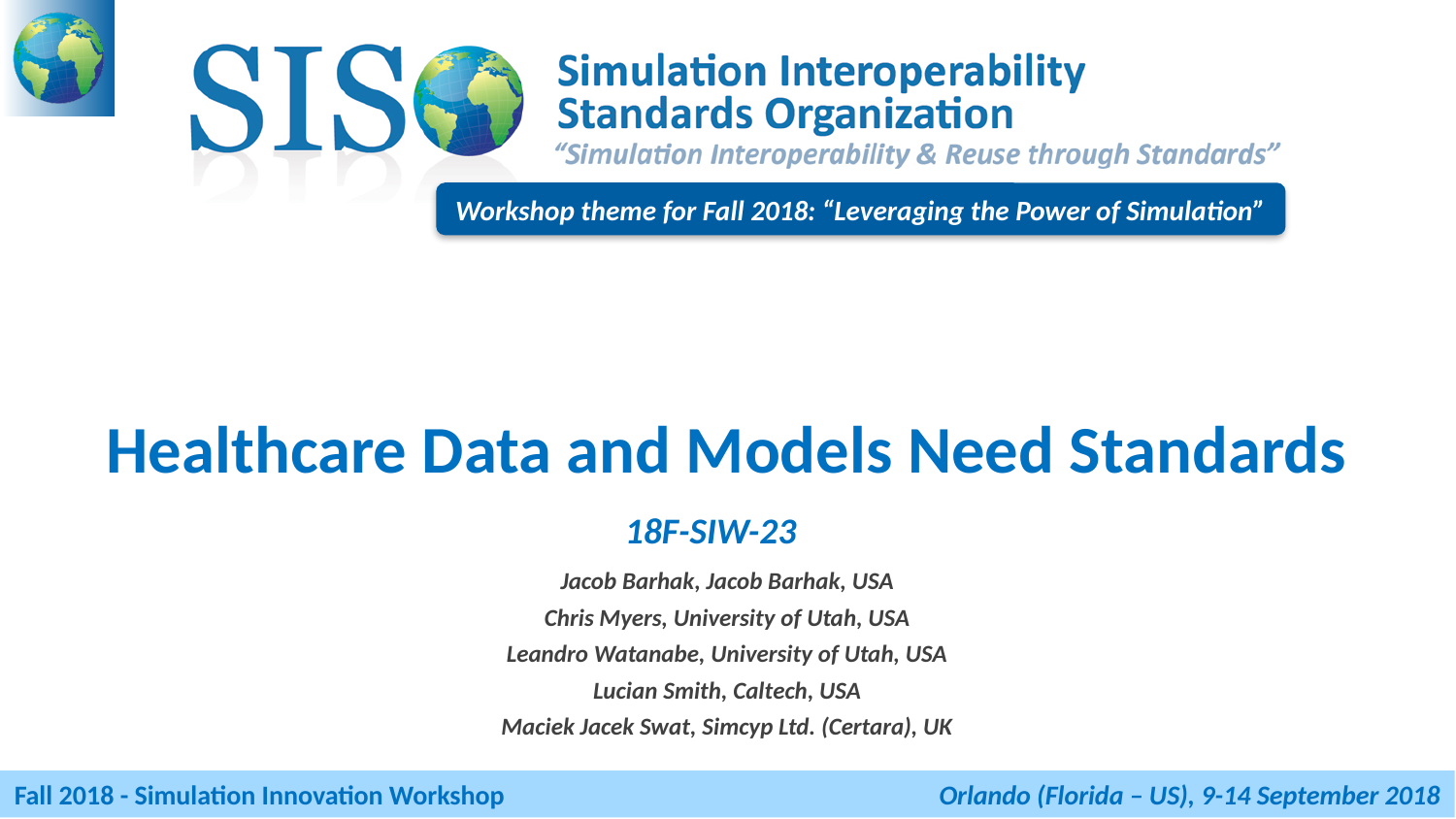

Healthcare Data and Models Need Standards
18F-SIW-23
Jacob Barhak, Jacob Barhak, USA
Chris Myers, University of Utah, USA
Leandro Watanabe, University of Utah, USA
Lucian Smith, Caltech, USA
Maciek Jacek Swat, Simcyp Ltd. (Certara), UK